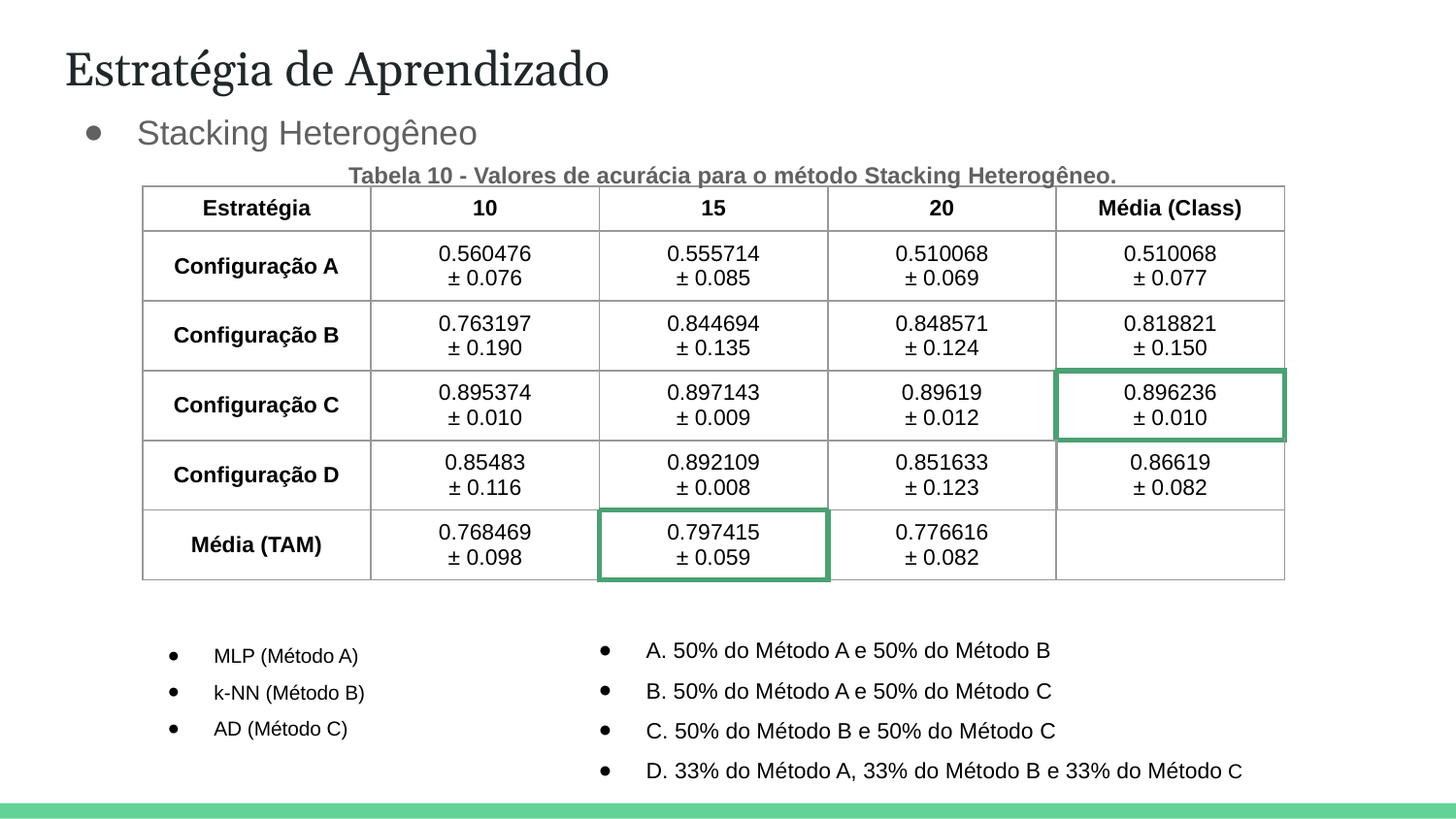

# Estratégia de Aprendizado

Stacking Heterogêneo
Tabela 10 - Valores de acurácia para o método Stacking Heterogêneo.
| Estratégia | 10 | 15 | 20 | Média (Class) |
| --- | --- | --- | --- | --- |
| Configuração A | 0.560476 ± 0.076 | 0.555714 ± 0.085 | 0.510068 ± 0.069 | 0.510068 ± 0.077 |
| Configuração B | 0.763197 ± 0.190 | 0.844694 ± 0.135 | 0.848571 ± 0.124 | 0.818821 ± 0.150 |
| Configuração C | 0.895374 ± 0.010 | 0.897143 ± 0.009 | 0.89619 ± 0.012 | 0.896236 ± 0.010 |
| Configuração D | 0.85483 ± 0.116 | 0.892109 ± 0.008 | 0.851633 ± 0.123 | 0.86619 ± 0.082 |
| Média (TAM) | 0.768469 ± 0.098 | 0.797415 ± 0.059 | 0.776616 ± 0.082 |  |
A. 50% do Método A e 50% do Método B
B. 50% do Método A e 50% do Método C
C. 50% do Método B e 50% do Método C
D. 33% do Método A, 33% do Método B e 33% do Método C

MLP (Método A)
k-NN (Método B)
AD (Método C)